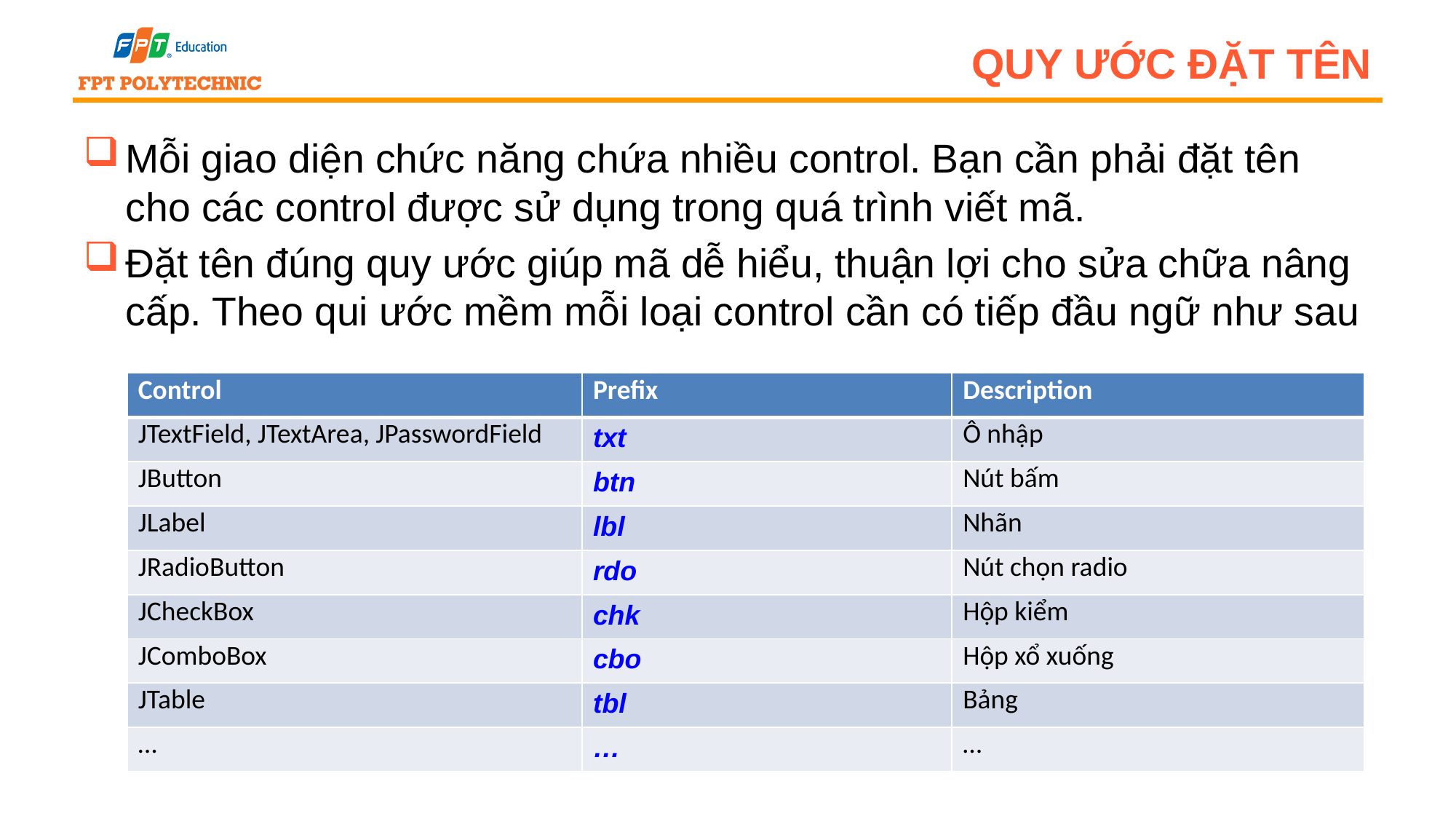

# Quy ước đặt tên
Mỗi giao diện chức năng chứa nhiều control. Bạn cần phải đặt tên cho các control được sử dụng trong quá trình viết mã.
Đặt tên đúng quy ước giúp mã dễ hiểu, thuận lợi cho sửa chữa nâng cấp. Theo qui ước mềm mỗi loại control cần có tiếp đầu ngữ như sau
| Control | Prefix | Description |
| --- | --- | --- |
| JTextField, JTextArea, JPasswordField | txt | Ô nhập |
| JButton | btn | Nút bấm |
| JLabel | lbl | Nhãn |
| JRadioButton | rdo | Nút chọn radio |
| JCheckBox | chk | Hộp kiểm |
| JComboBox | cbo | Hộp xổ xuống |
| JTable | tbl | Bảng |
| … | … | … |